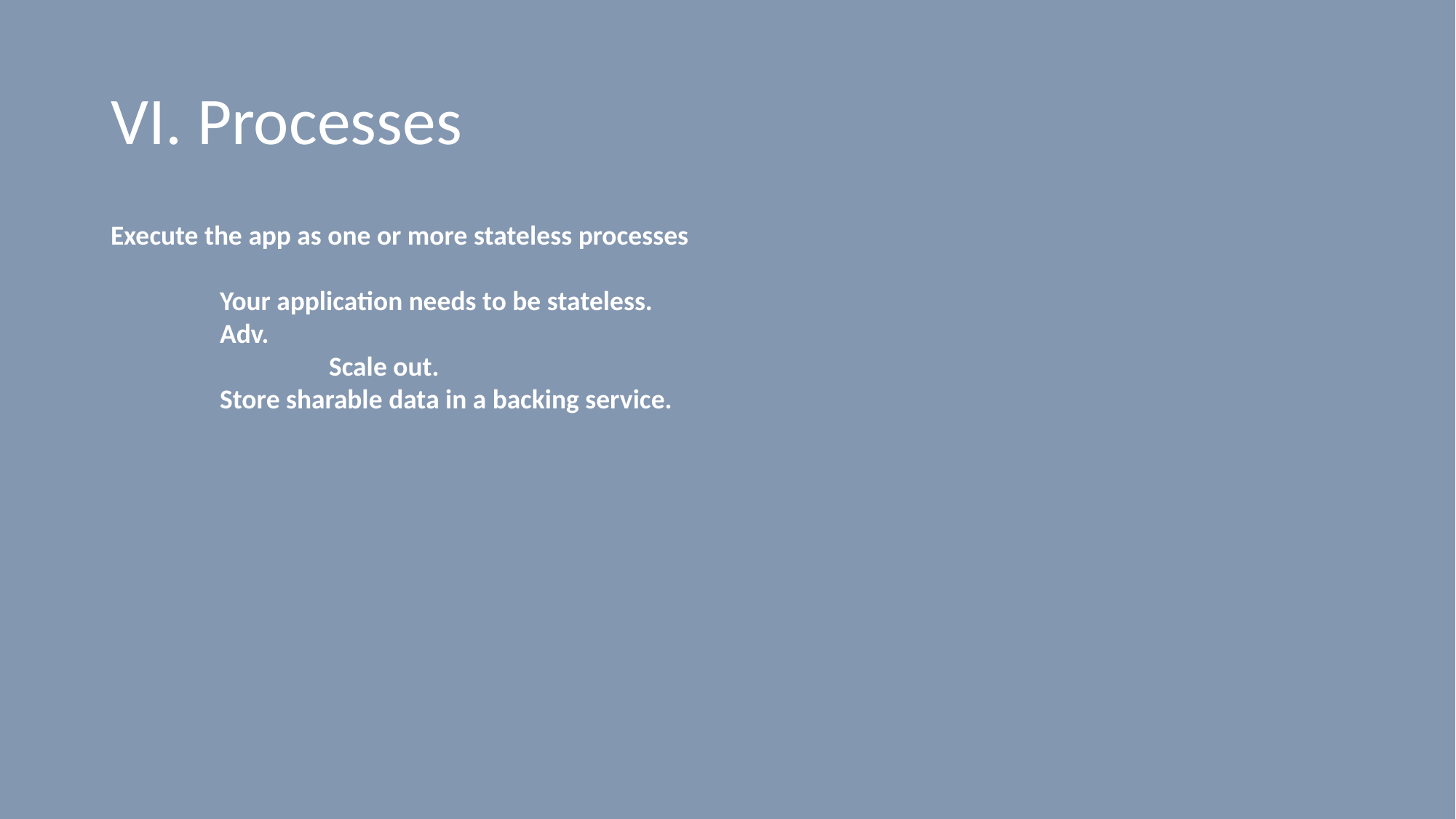

# VI. Processes
Execute the app as one or more stateless processes

	Your application needs to be stateless.
	Adv.
		Scale out.
	Store sharable data in a backing service.